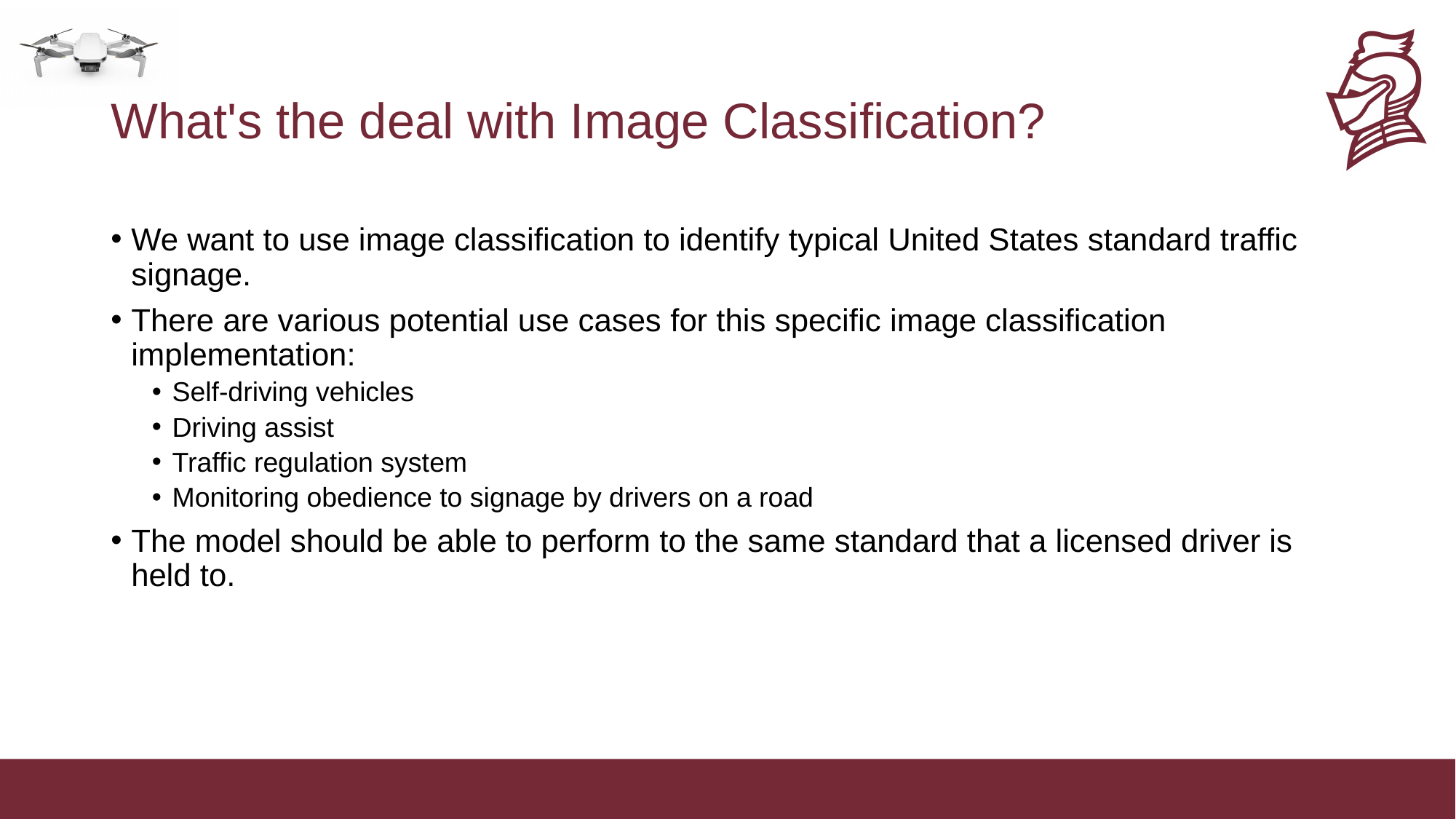

# What's the deal with Image Classification?
We want to use image classification to identify typical United States standard traffic signage.
There are various potential use cases for this specific image classification implementation:
Self-driving vehicles
Driving assist
Traffic regulation system
Monitoring obedience to signage by drivers on a road
The model should be able to perform to the same standard that a licensed driver is held to.